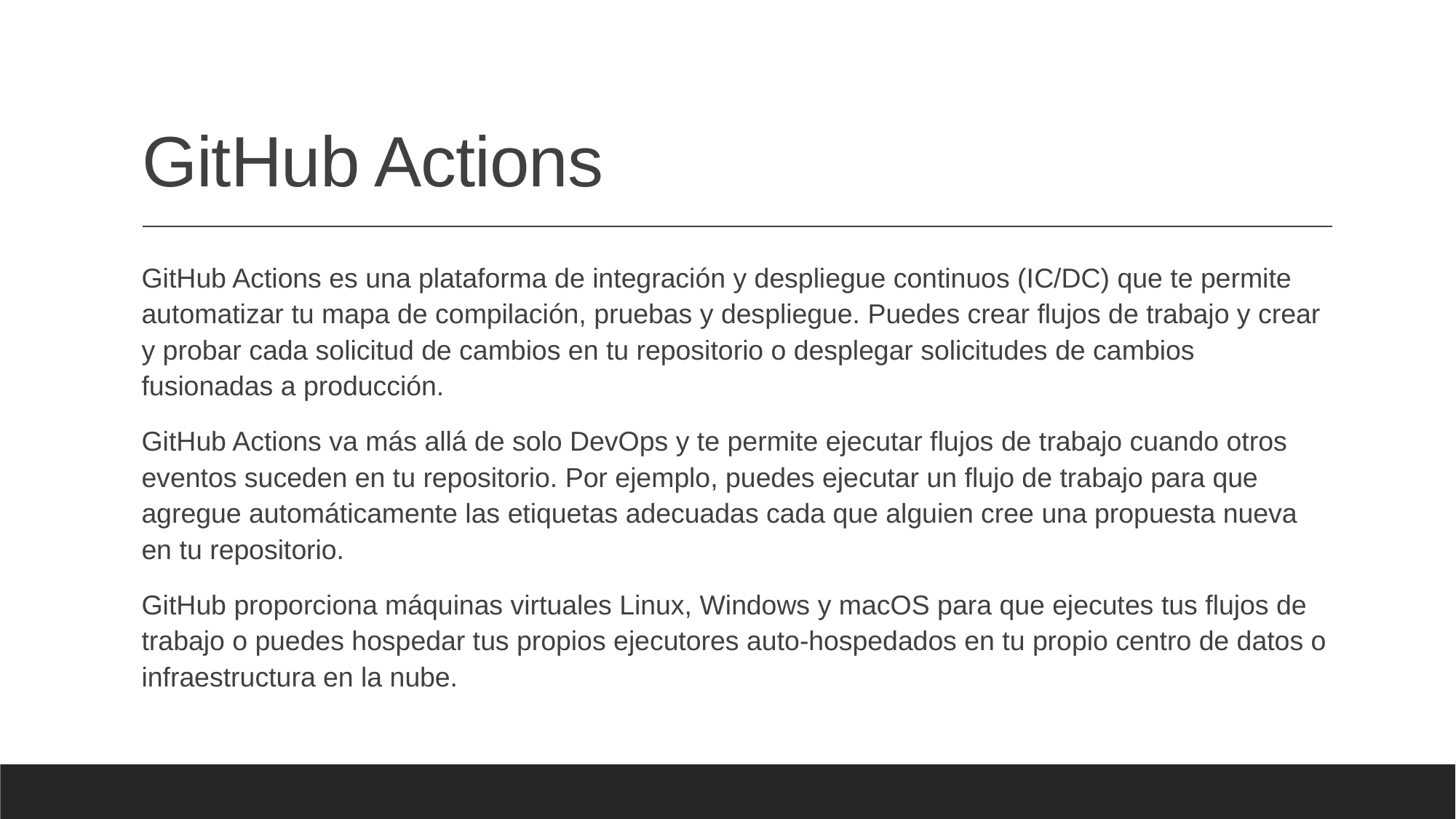

# GitHub Actions
GitHub Actions es una plataforma de integración y despliegue continuos (IC/DC) que te permite automatizar tu mapa de compilación, pruebas y despliegue. Puedes crear flujos de trabajo y crear y probar cada solicitud de cambios en tu repositorio o desplegar solicitudes de cambios fusionadas a producción.
GitHub Actions va más allá de solo DevOps y te permite ejecutar flujos de trabajo cuando otros eventos suceden en tu repositorio. Por ejemplo, puedes ejecutar un flujo de trabajo para que agregue automáticamente las etiquetas adecuadas cada que alguien cree una propuesta nueva en tu repositorio.
GitHub proporciona máquinas virtuales Linux, Windows y macOS para que ejecutes tus flujos de trabajo o puedes hospedar tus propios ejecutores auto-hospedados en tu propio centro de datos o infraestructura en la nube.